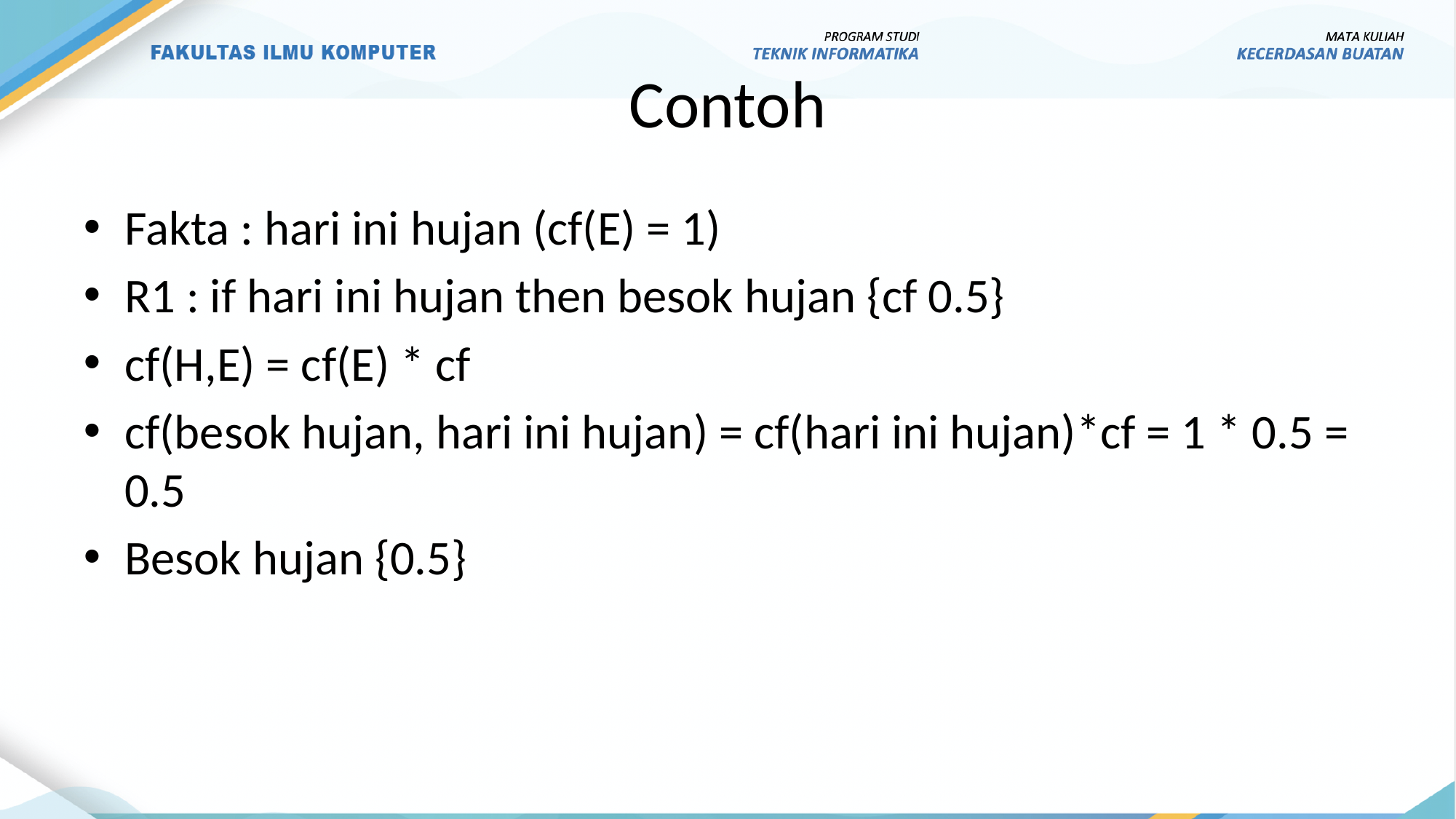

# Contoh
Fakta : hari ini hujan (cf(E) = 1)
R1 : if hari ini hujan then besok hujan {cf 0.5}
cf(H,E) = cf(E) * cf
cf(besok hujan, hari ini hujan) = cf(hari ini hujan)*cf = 1 * 0.5 = 0.5
Besok hujan {0.5}